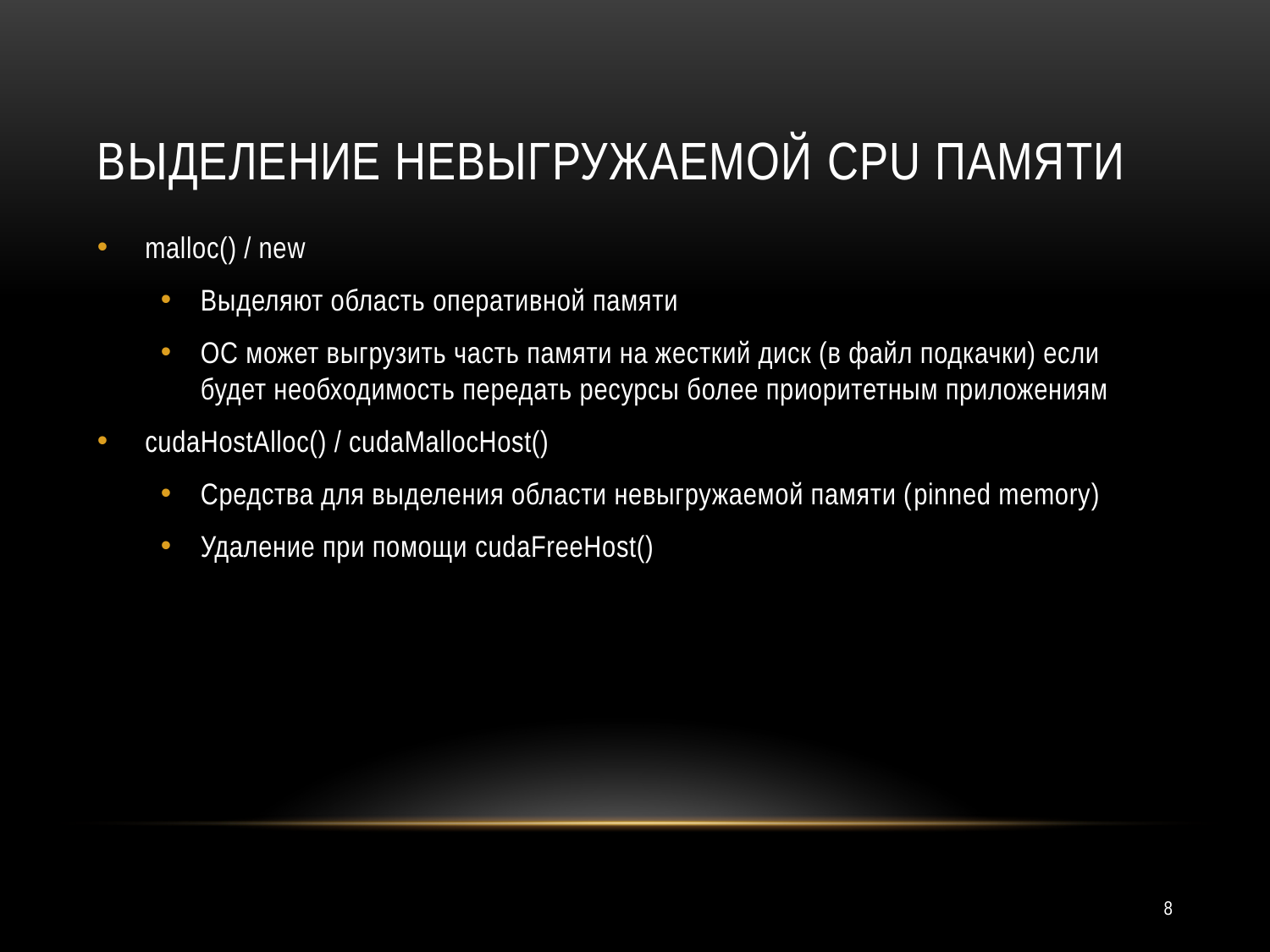

# Выделение невыгружаемой CPU памяти
malloc() / new
Выделяют область оперативной памяти
ОС может выгрузить часть памяти на жесткий диск (в файл подкачки) если будет необходимость передать ресурсы более приоритетным приложениям
cudaHostAlloc() / cudaMallocHost()
Средства для выделения области невыгружаемой памяти (pinned memory)
Удаление при помощи cudaFreeHost()

8